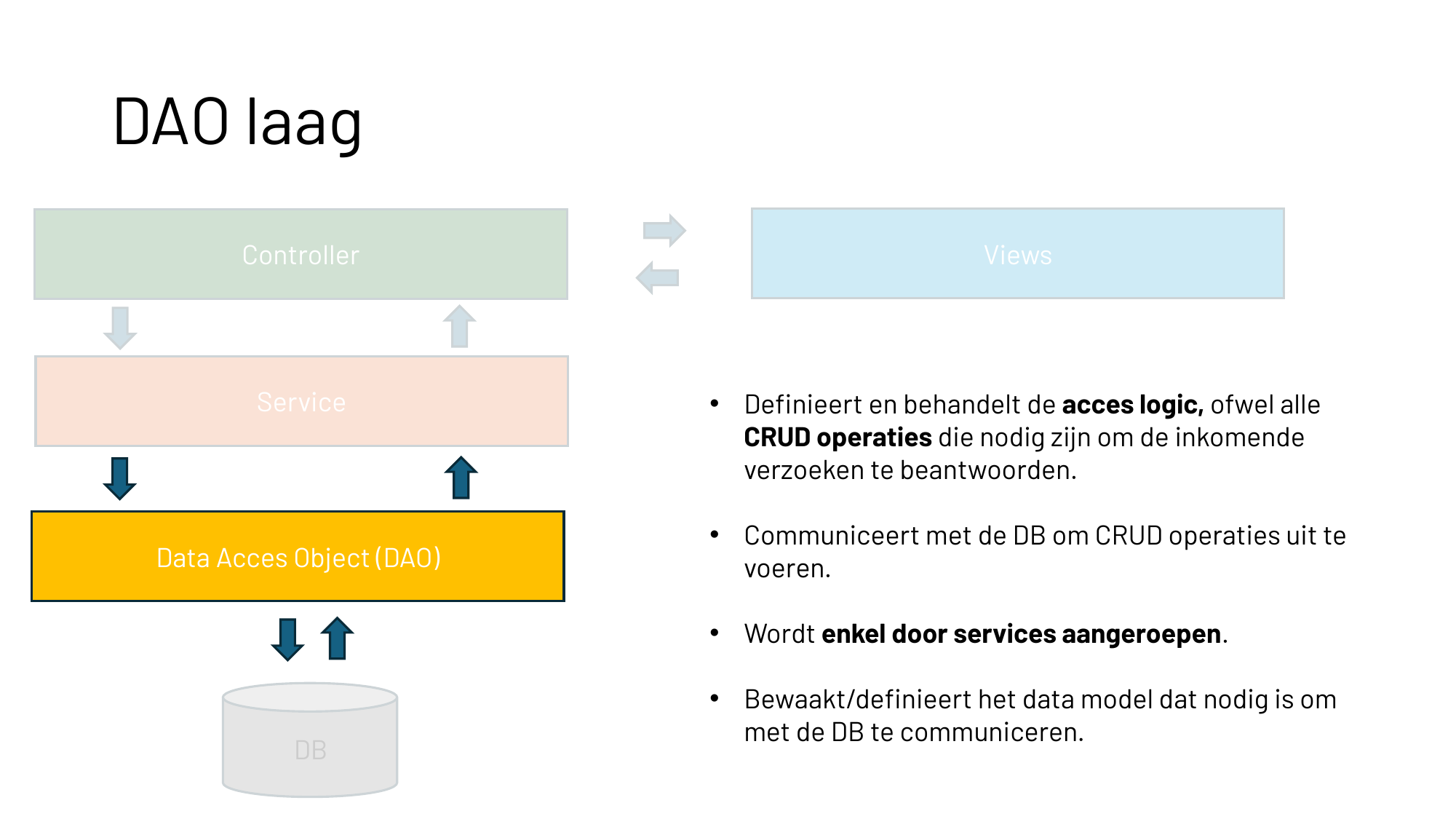

# DAO laag

Views
Controller

Service
Definieert en behandelt de acces logic, ofwel alle CRUD operaties die nodig zijn om de inkomende verzoeken te beantwoorden.
Communiceert met de DB om CRUD operaties uit te voeren.

Wordt enkel door services aangeroepen.

Bewaakt/definieert het data model dat nodig is om met de DB te communiceren.

Data Acces Object (DAO)

DB